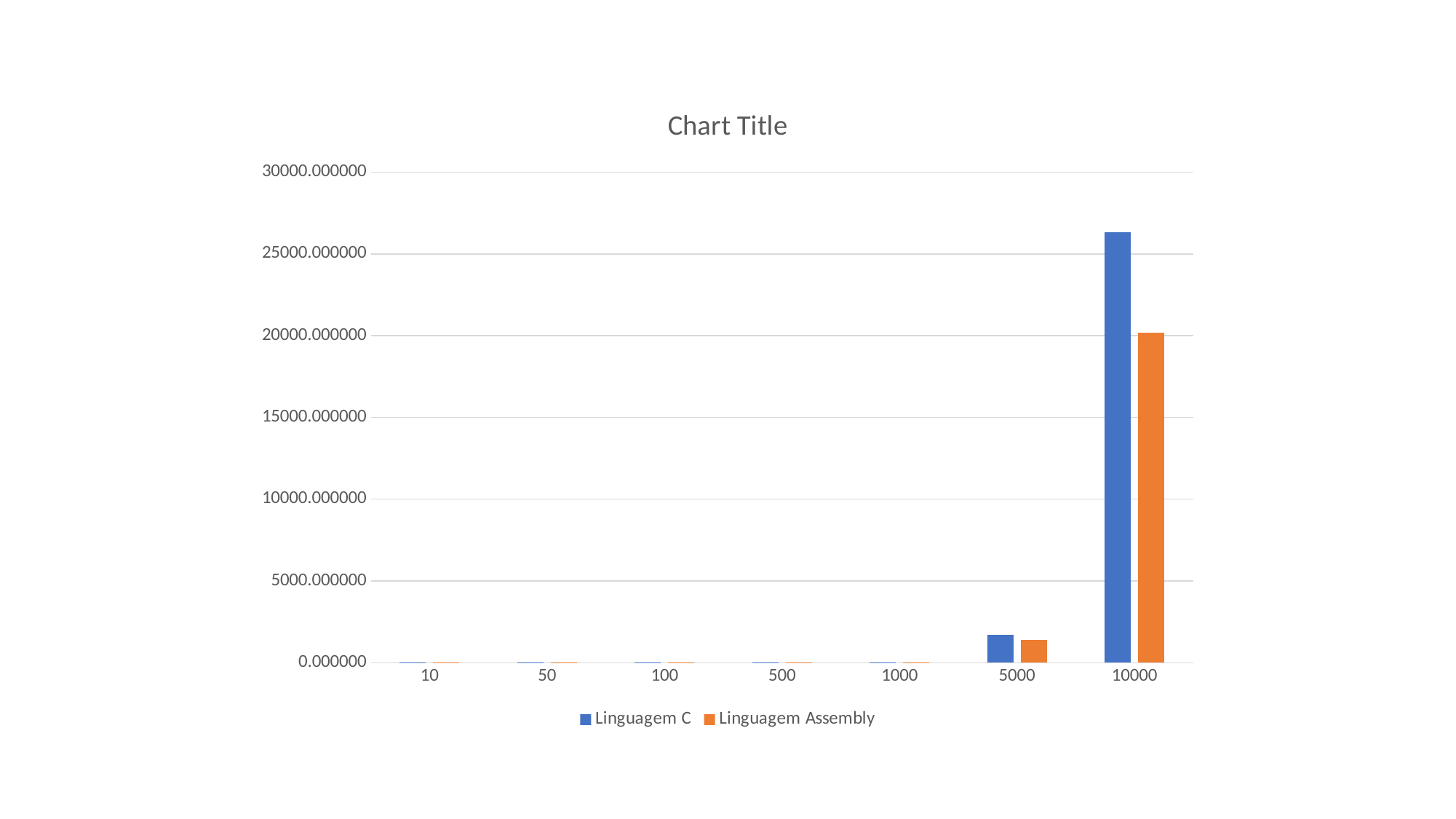

### Chart:

| Category | Linguagem C | Linguagem Assembly |
|---|---|---|
| 10 | 5.25e-06 | 3.2500000000000002e-06 |
| 50 | 0.000471 | 0.0002745 |
| 100 | 0.003718 | 0.0022432500000000005 |
| 500 | 0.5871065 | 0.303168 |
| 1000 | 5.81701275 | 2.6423200000000002 |
| 5000 | 1717.8830367500002 | 1381.6739632499998 |
| 10000 | 26347.47599225 | 20201.051937000004 |